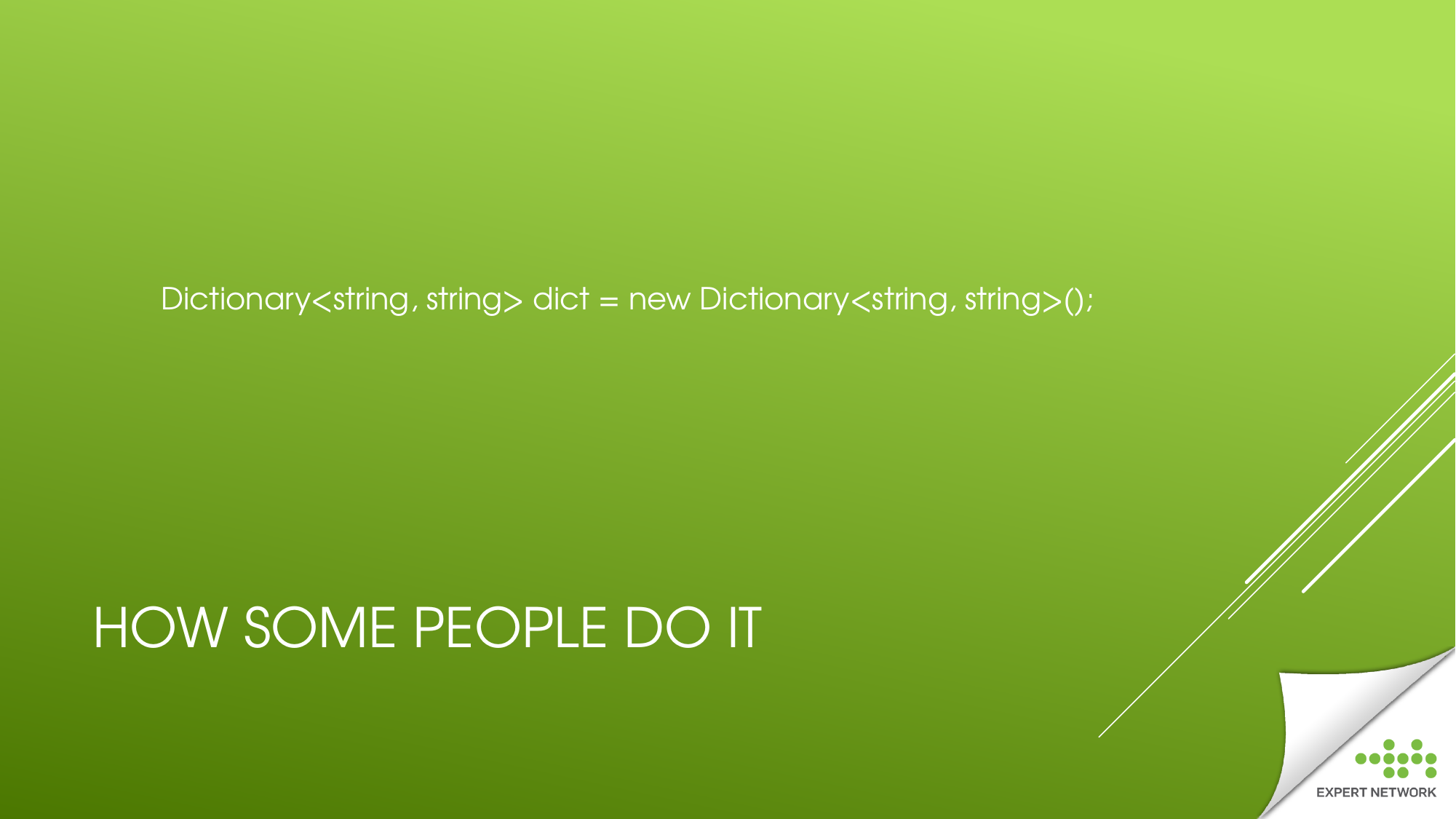

Dictionary<string, string> dict = new Dictionary<string, string>();

# How Some people do it